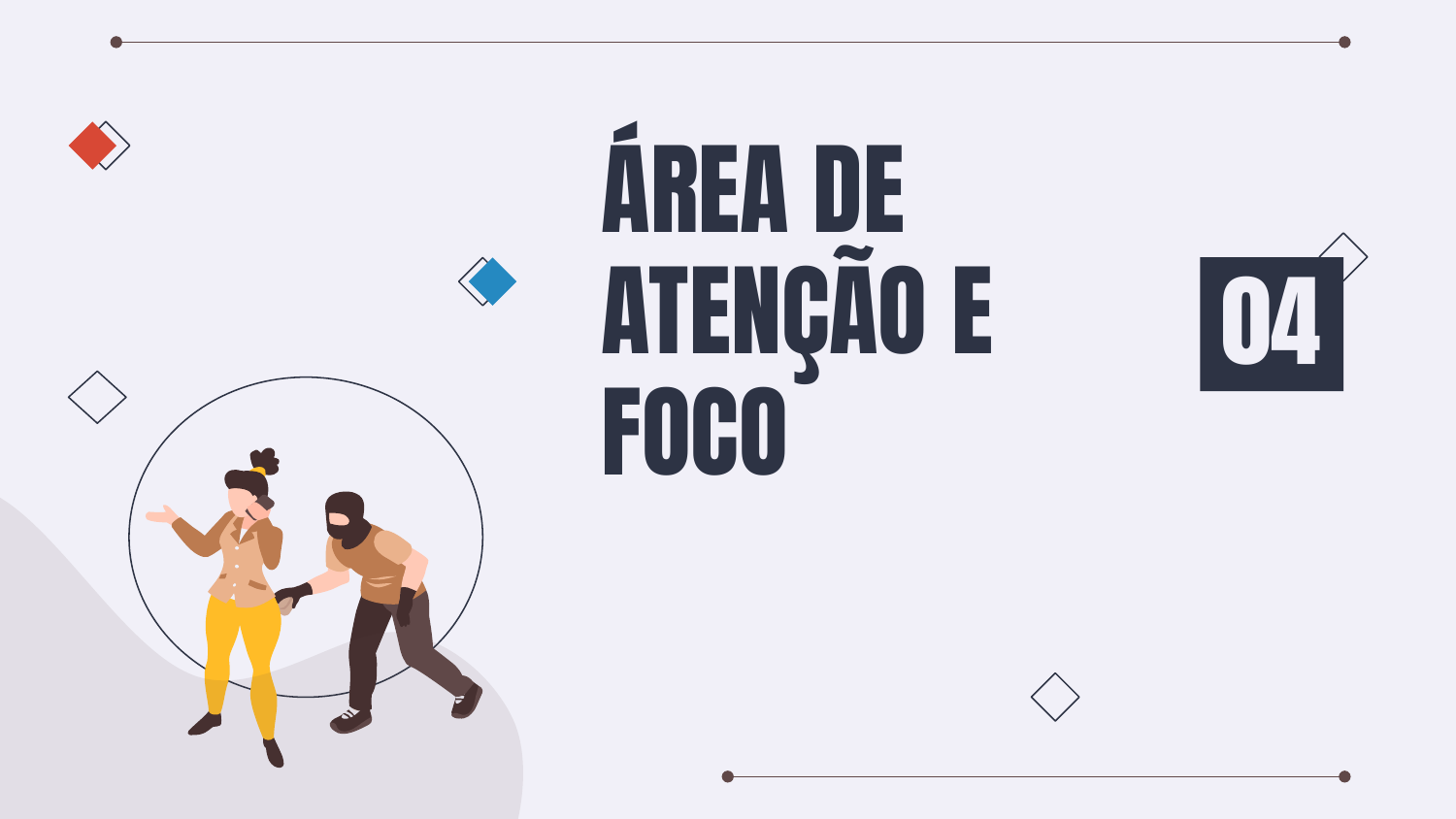

# ÁREA DE ATENÇÃO E FOCO

04